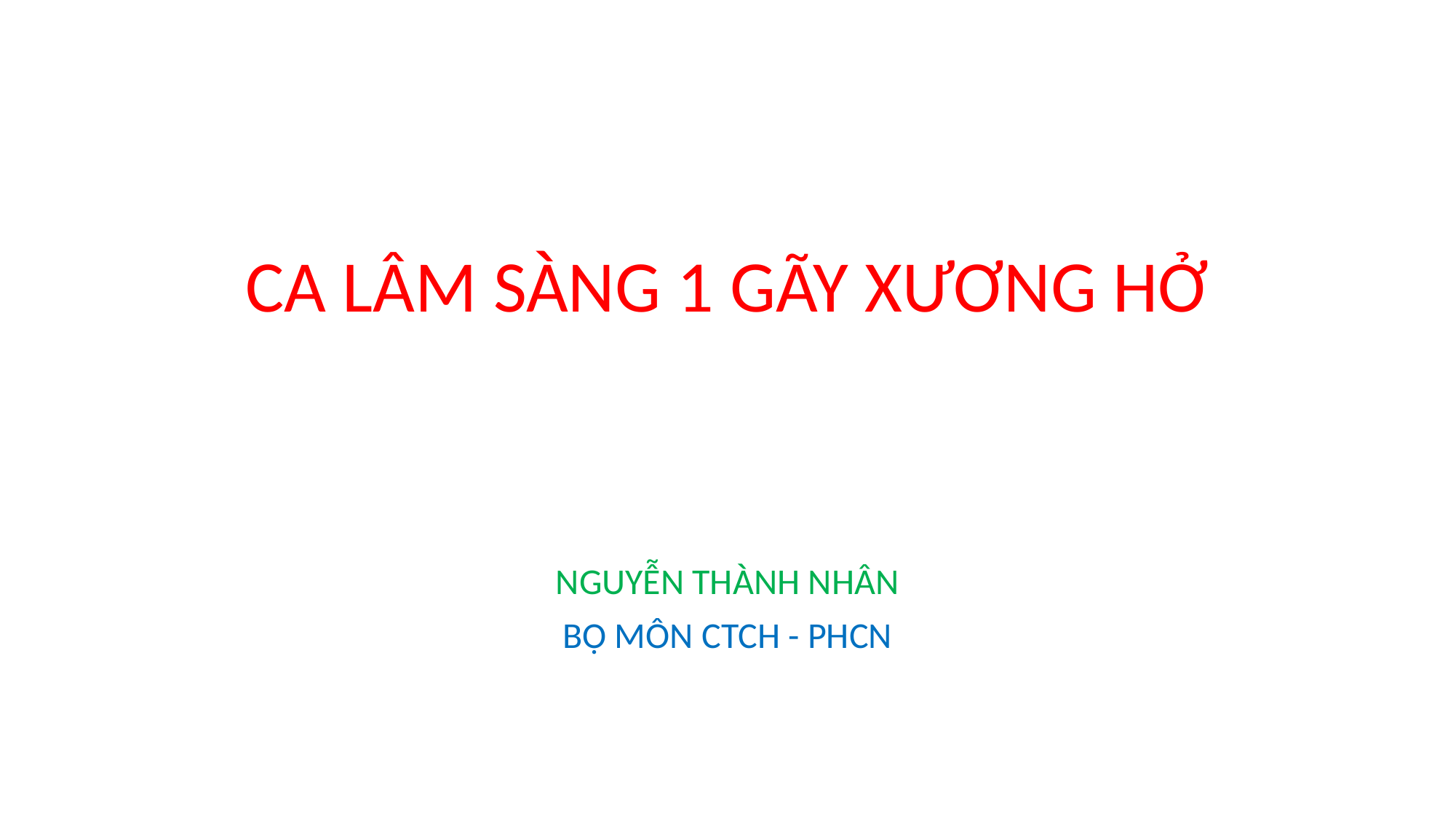

# CA LÂM SÀNG 1 GÃY XƯƠNG HỞ

NGUYỄN THÀNH NHÂN
BỘ MÔN CTCH - PHCN